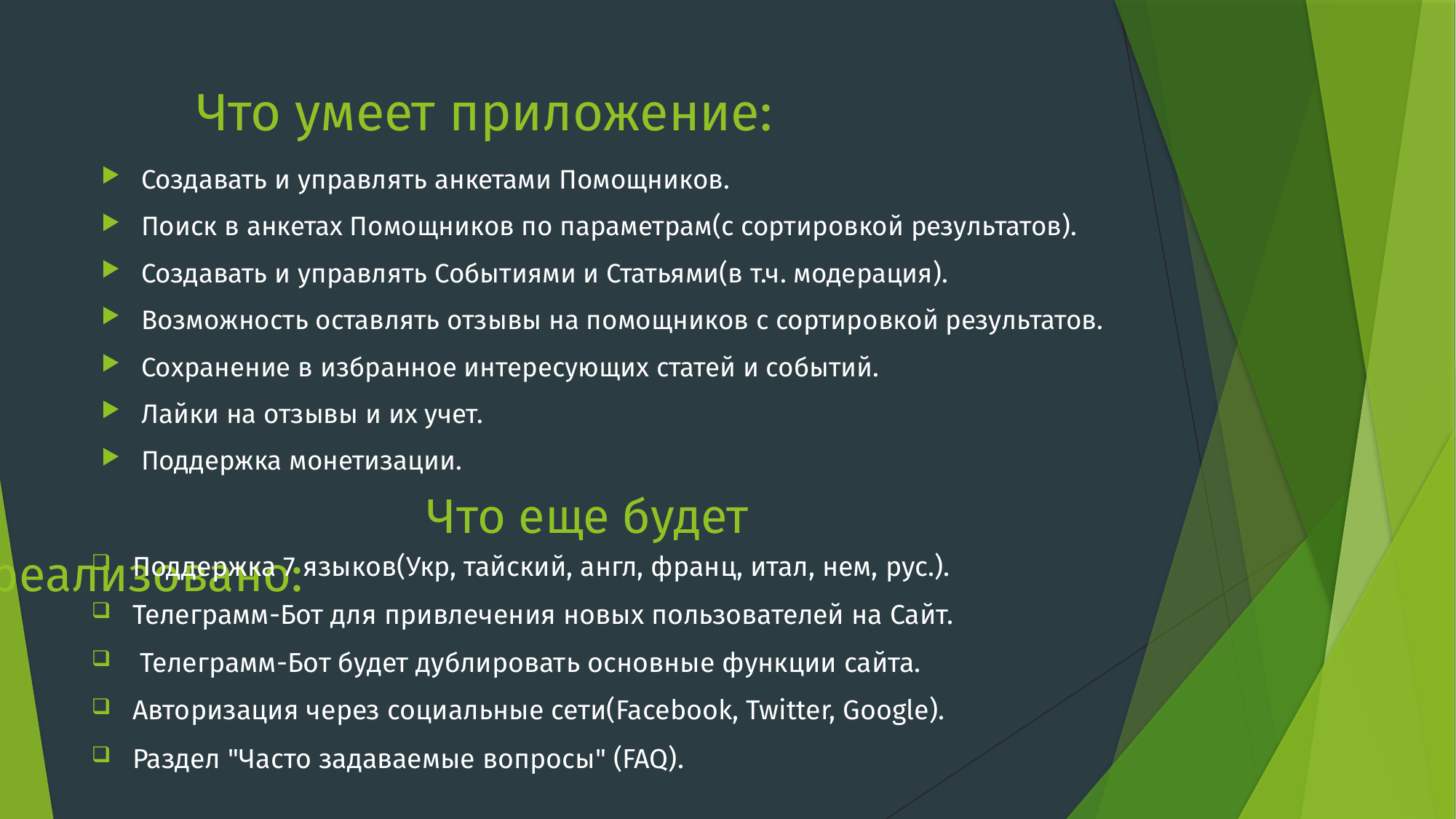

# Что умеет приложение:
Создавать и управлять анкетами Помощников.
Поиск в анкетах Помощников по параметрам(с сортировкой результатов).
Создавать и управлять Событиями и Статьями(в т.ч. модерация).
Возможность оставлять отзывы на помощников с сортировкой результатов.
Сохранение в избранное интересующих статей и событий.
Лайки на отзывы и их учет.
Поддержка монетизации.

				Что еще будет реализовано:
Поддержка 7 языков(Укр, тайский, англ, франц, итал, нем, рус.).
Телеграмм-Бот для привлечения новых пользователей на Сайт.
 Телеграмм-Бот будет дублировать основные функции сайта.
Авторизация через социальные сети(Facebook, Twitter, Google).
Раздел "Часто задаваемые вопросы" (FAQ).